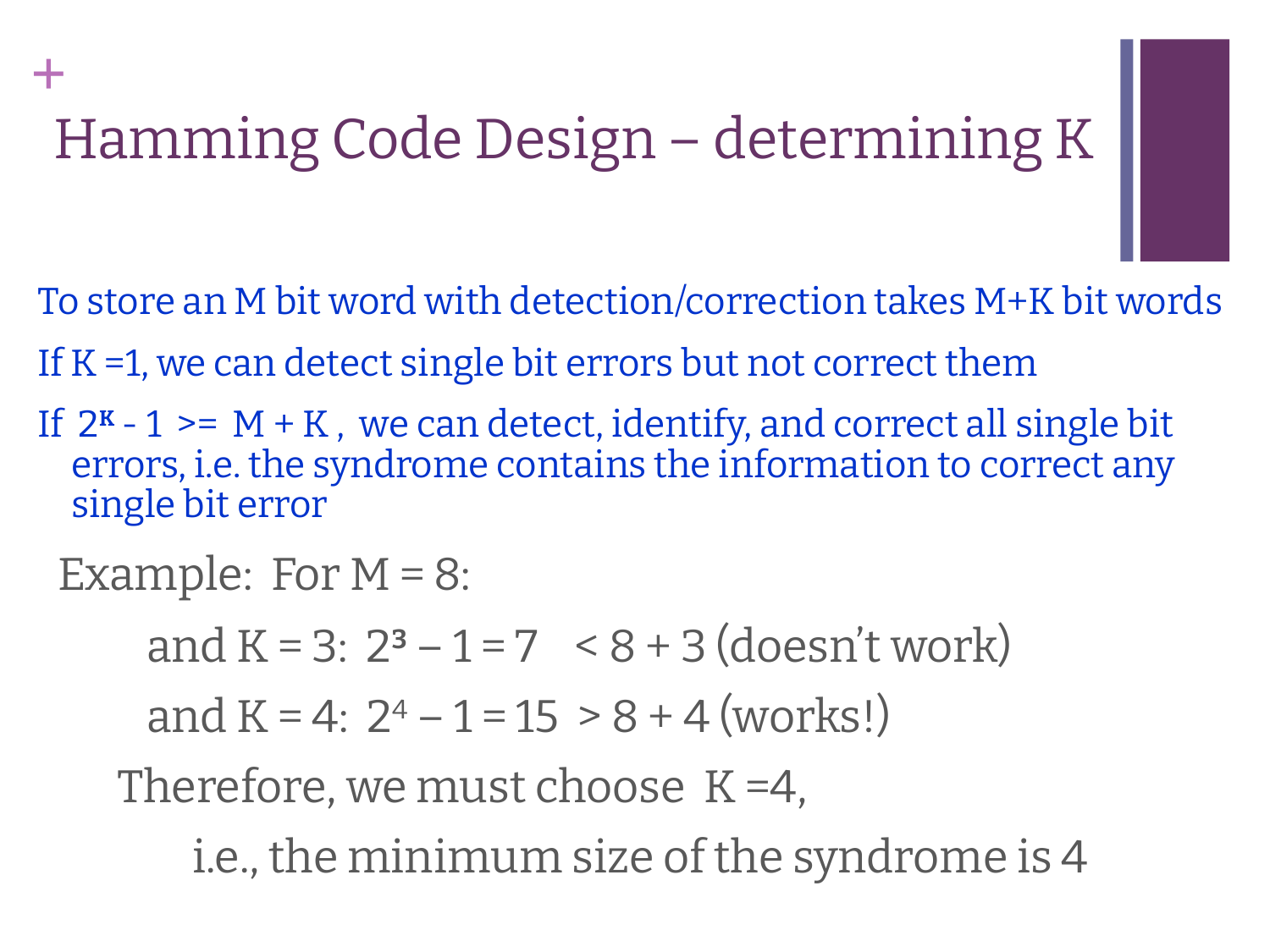

# Hamming Code Design – determining K
To store an M bit word with detection/correction takes M+K bit words
If K =1, we can detect single bit errors but not correct them
If  2K - 1  >=  M + K ,  we can detect, identify, and correct all single bit errors, i.e. the syndrome contains the information to correct any single bit error
  Example:  For M = 8:
      			and K = 3:  23 – 1 = 7    < 8 + 3 (doesn’t work)
      			and K = 4:  24 – 1 = 15  > 8 + 4 (works!)
  		     Therefore, we must choose  K =4,
                 i.e., the minimum size of the syndrome is 4